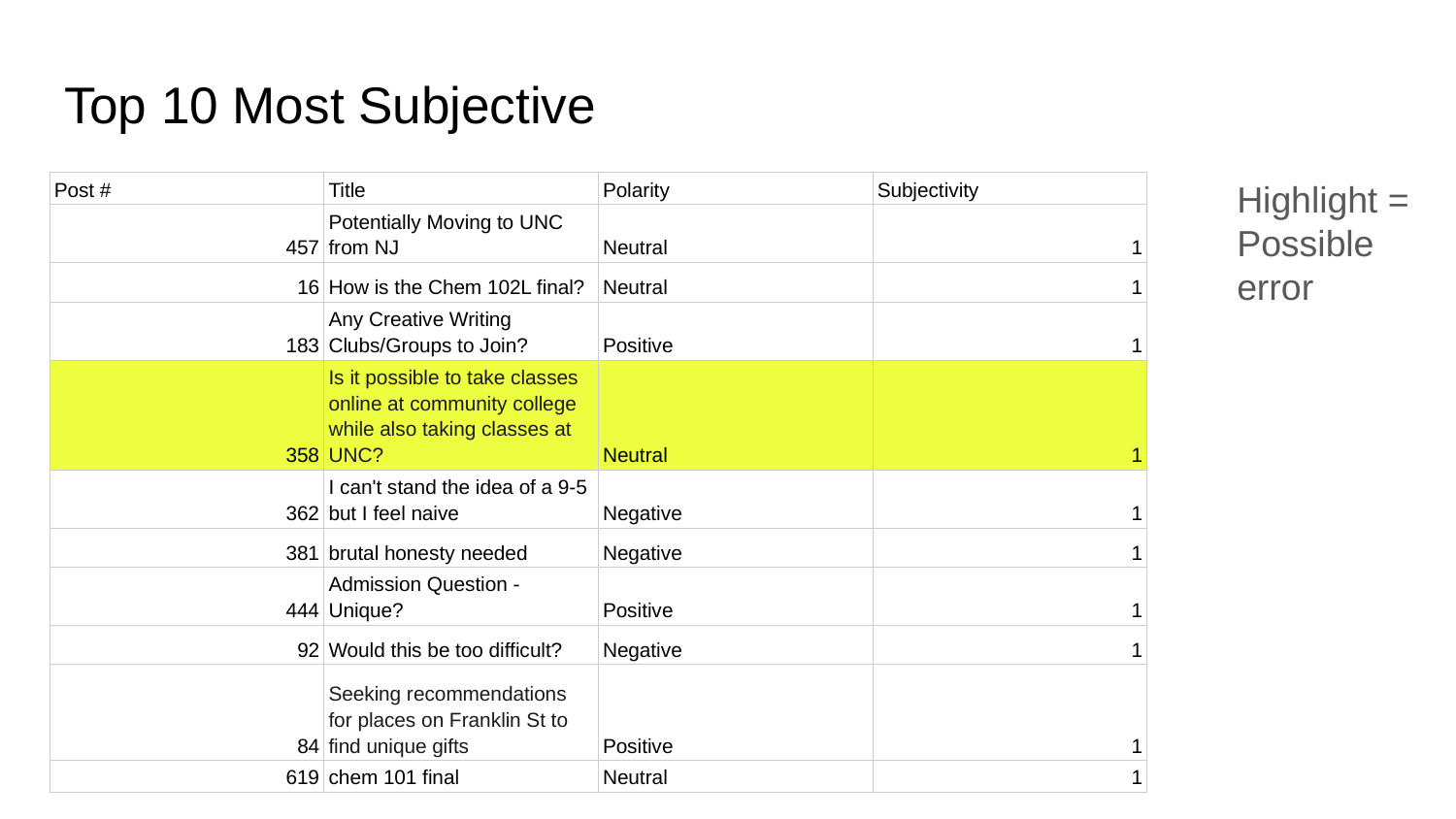

# Top 10 Most Subjective
Highlight = Possible error
| Post # | Title | Polarity | Subjectivity |
| --- | --- | --- | --- |
| 457 | Potentially Moving to UNC from NJ | Neutral | 1 |
| 16 | How is the Chem 102L final? | Neutral | 1 |
| 183 | Any Creative Writing Clubs/Groups to Join? | Positive | 1 |
| 358 | Is it possible to take classes online at community college while also taking classes at UNC? | Neutral | 1 |
| 362 | I can't stand the idea of a 9-5 but I feel naive | Negative | 1 |
| 381 | brutal honesty needed | Negative | 1 |
| 444 | Admission Question - Unique? | Positive | 1 |
| 92 | Would this be too difficult? | Negative | 1 |
| 84 | Seeking recommendations for places on Franklin St to find unique gifts | Positive | 1 |
| 619 | chem 101 final | Neutral | 1 |